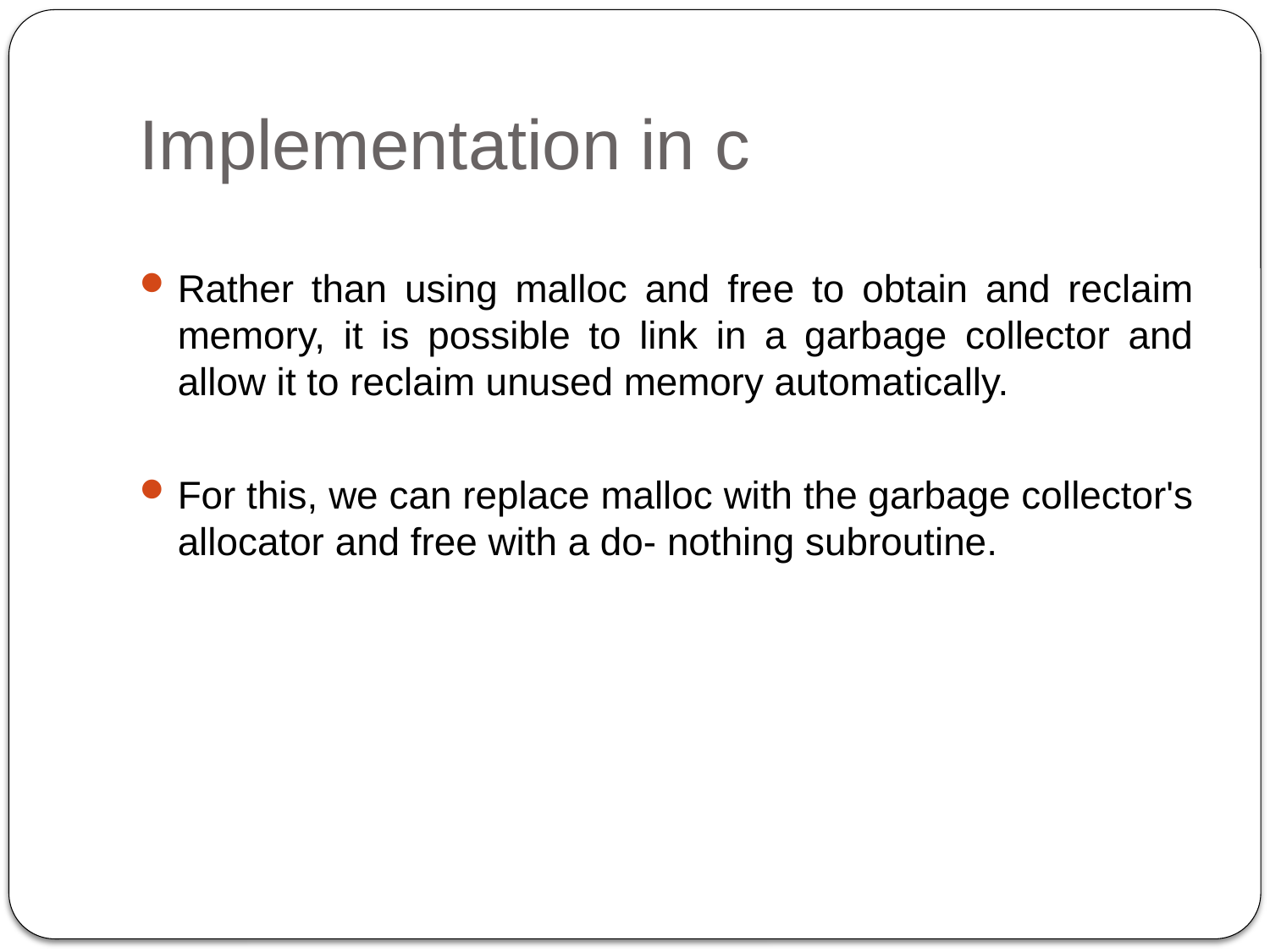

# Implementation in c

Rather than using malloc and free to obtain and reclaim memory, it is possible to link in a garbage collector and allow it to reclaim unused memory automatically.

For this, we can replace malloc with the garbage collector's allocator and free with a do- nothing subroutine.